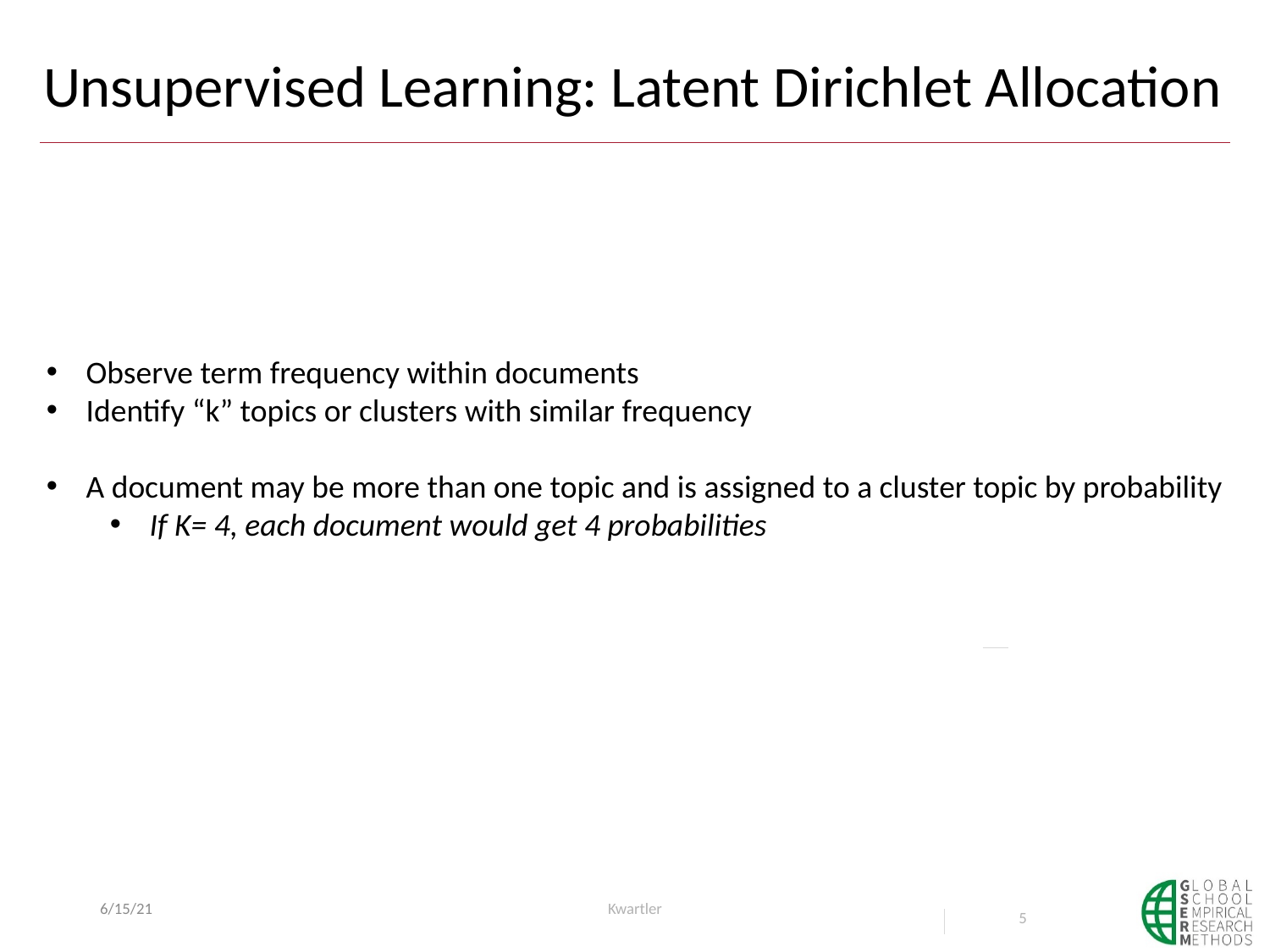

# Unsupervised Learning: Latent Dirichlet Allocation
Observe term frequency within documents
Identify “k” topics or clusters with similar frequency

A document may be more than one topic and is assigned to a cluster topic by probability
If K= 4, each document would get 4 probabilities
6/15/21
Kwartler
5